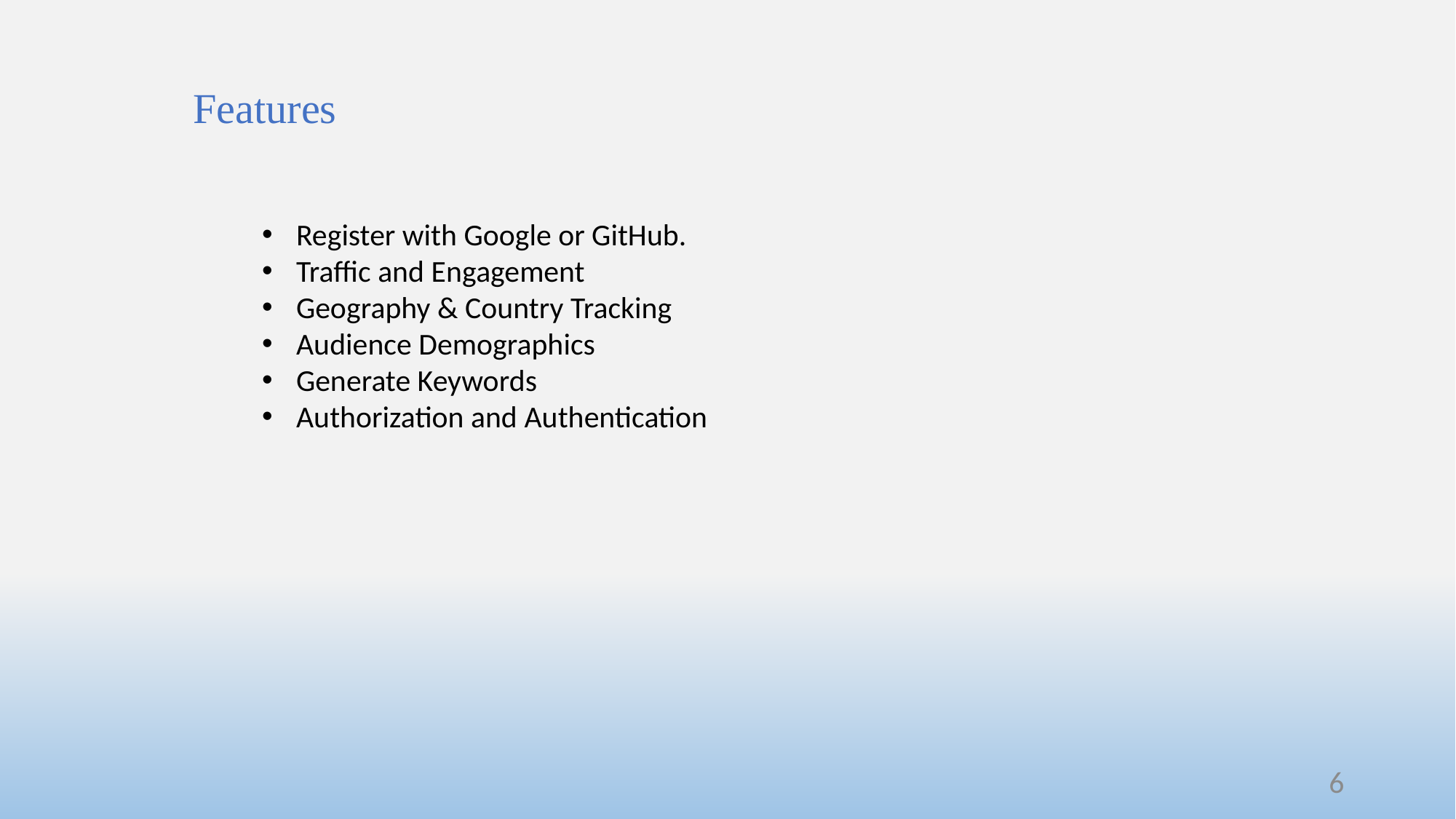

Features
Register with Google or GitHub.
Traffic and Engagement
Geography & Country Tracking
Audience Demographics
Generate Keywords
Authorization and Authentication
6